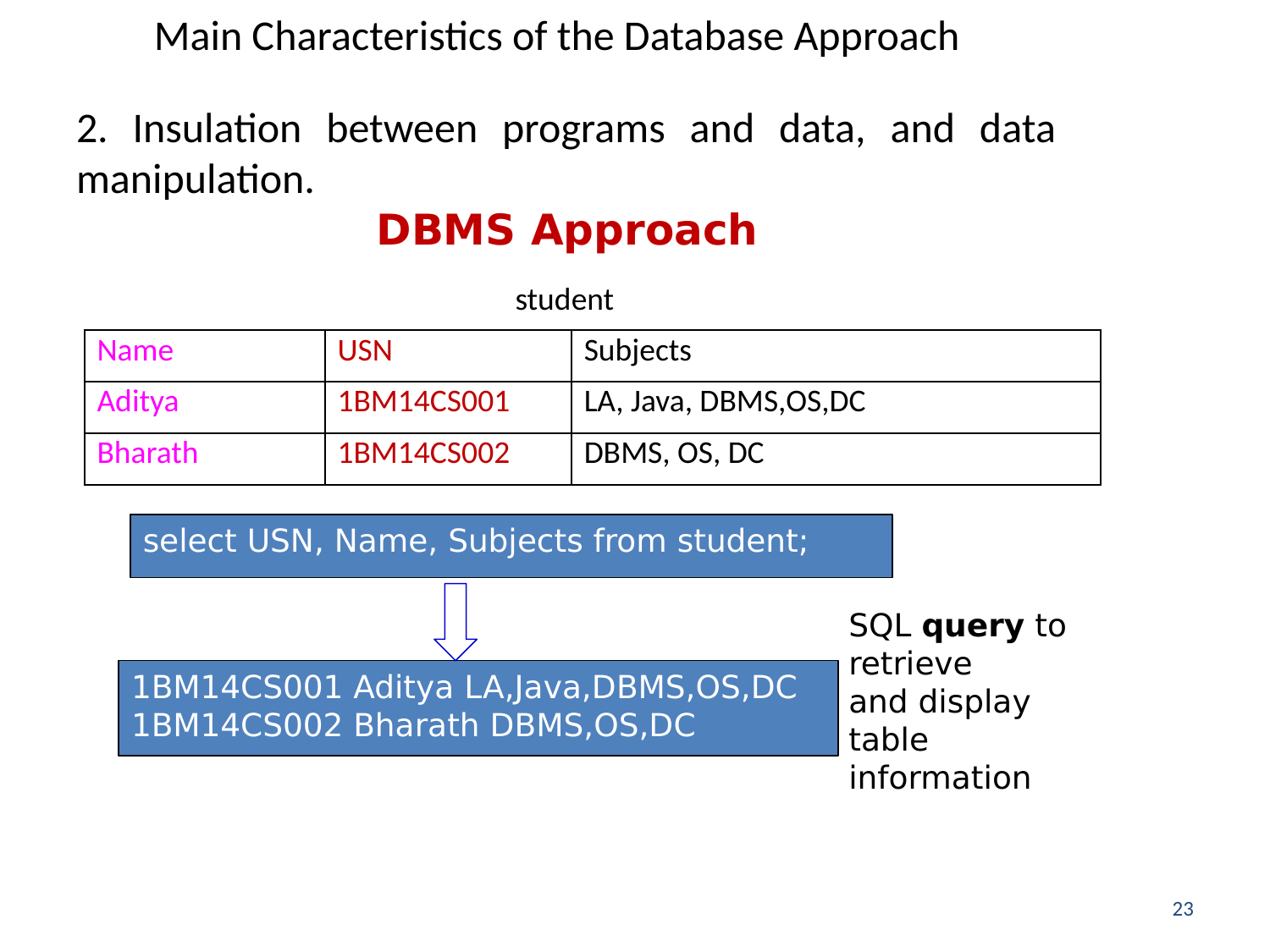

# Main Characteristics of the Database Approach
2. Insulation between programs and data, and data manipulation.

DBMS Approach
student
| Name | USN | Subjects |
| --- | --- | --- |
| Aditya | 1BM14CS001 | LA, Java, DBMS,OS,DC |
| Bharath | 1BM14CS002 | DBMS, OS, DC |
select USN, Name, Subjects from student;

SQL query to retrieve
and display table information
1BM14CS001 Aditya LA,Java,DBMS,OS,DC
1BM14CS002 Bharath DBMS,OS,DC
23